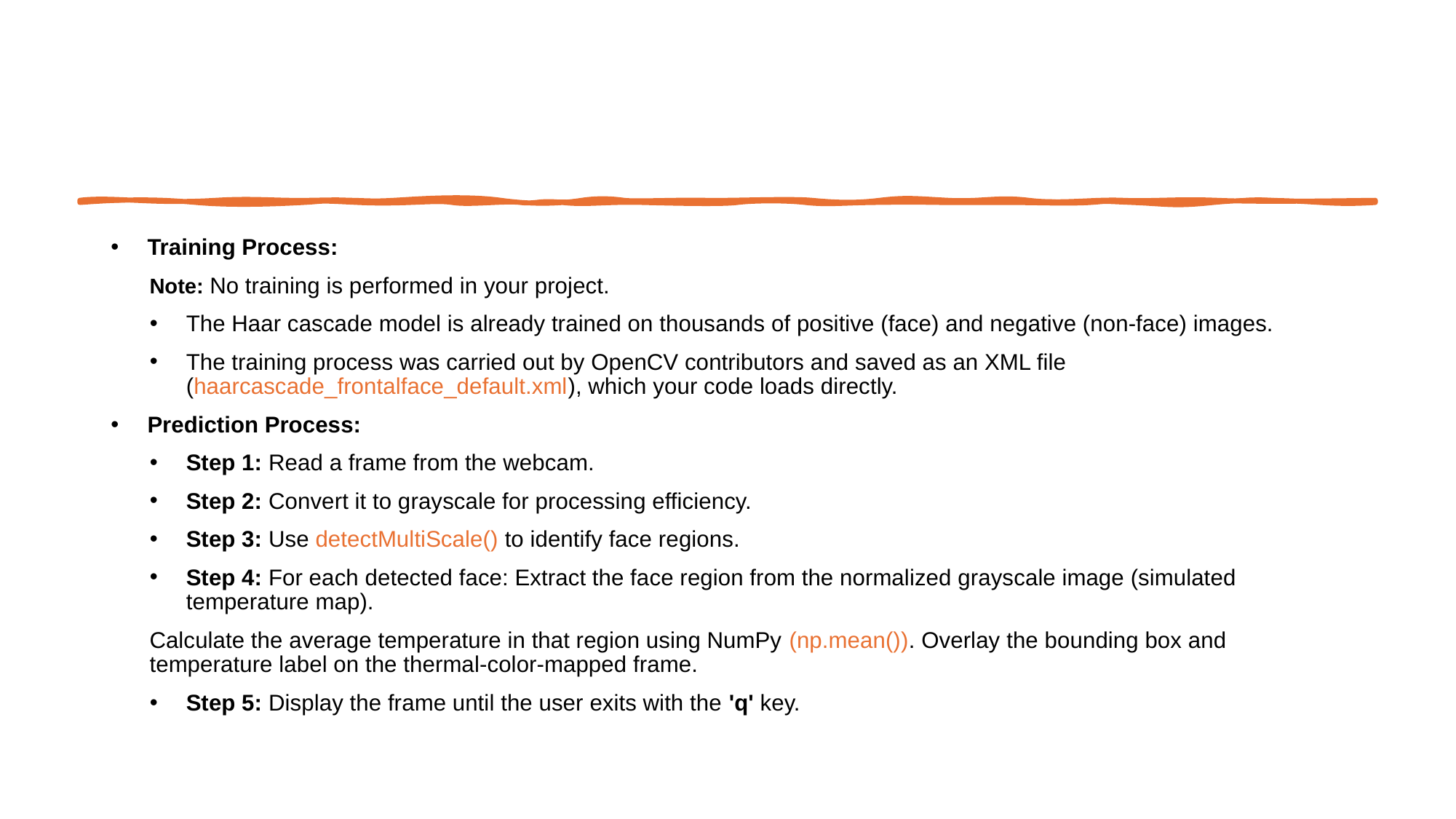

Training Process:
Note: No training is performed in your project.
The Haar cascade model is already trained on thousands of positive (face) and negative (non-face) images.
The training process was carried out by OpenCV contributors and saved as an XML file (haarcascade_frontalface_default.xml), which your code loads directly.
Prediction Process:
Step 1: Read a frame from the webcam.
Step 2: Convert it to grayscale for processing efficiency.
Step 3: Use detectMultiScale() to identify face regions.
Step 4: For each detected face: Extract the face region from the normalized grayscale image (simulated temperature map).
Calculate the average temperature in that region using NumPy (np.mean()). Overlay the bounding box and temperature label on the thermal-color-mapped frame.
Step 5: Display the frame until the user exits with the 'q' key.